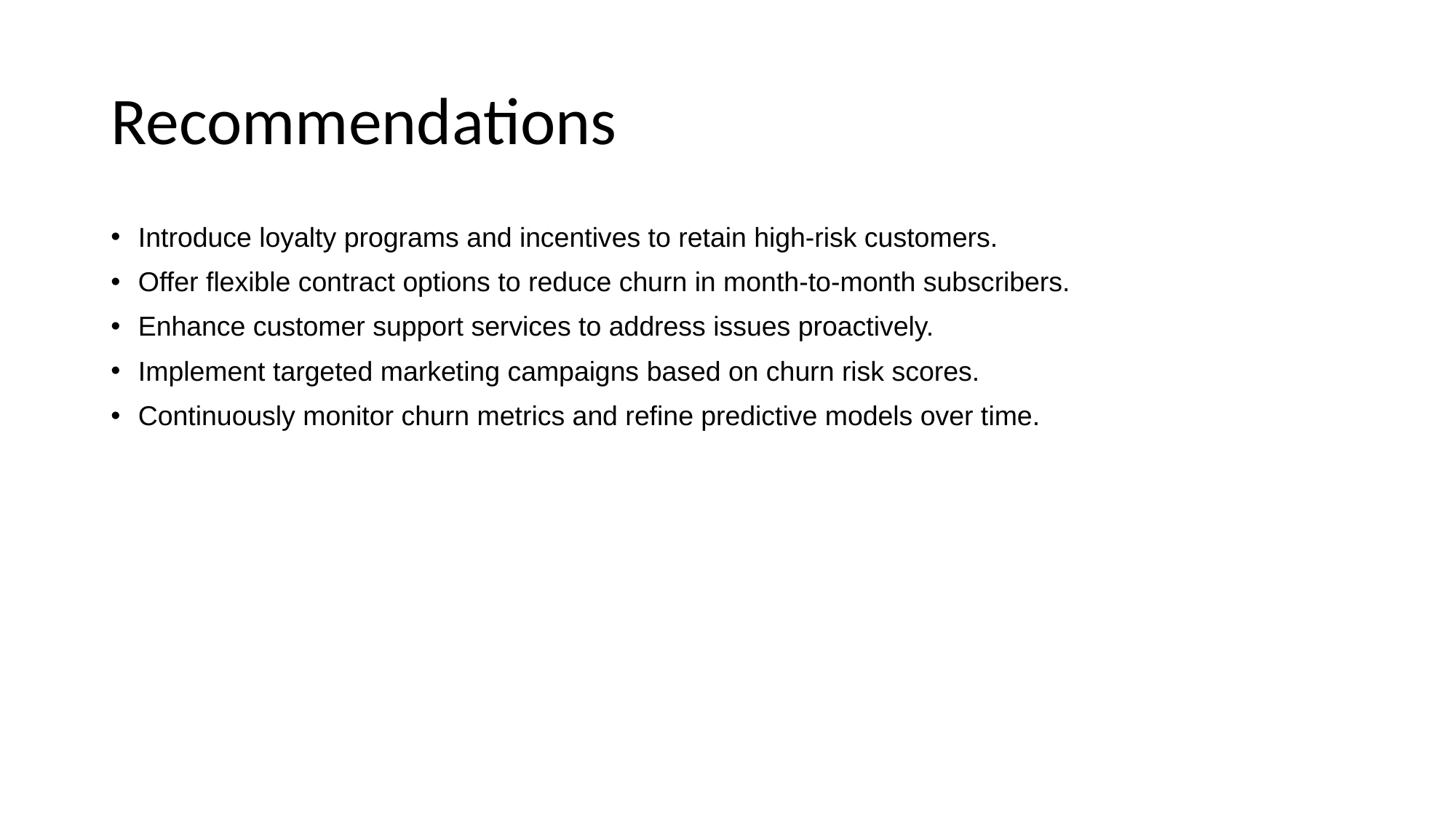

# Recommendations
Introduce loyalty programs and incentives to retain high-risk customers.
Offer flexible contract options to reduce churn in month-to-month subscribers.
Enhance customer support services to address issues proactively.
Implement targeted marketing campaigns based on churn risk scores.
Continuously monitor churn metrics and refine predictive models over time.